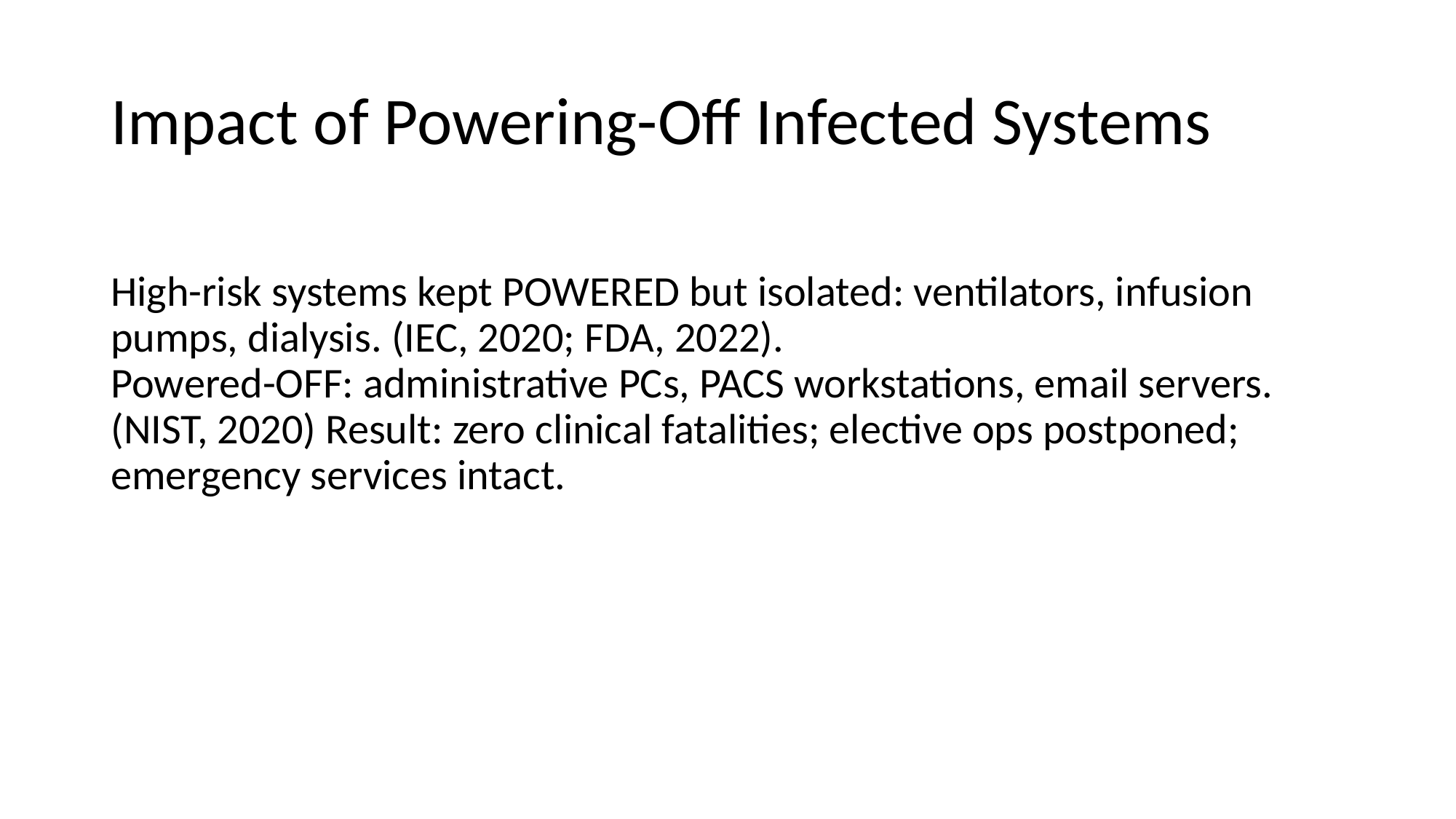

# Impact of Powering-Off Infected Systems
High-risk systems kept POWERED but isolated: ventilators, infusion pumps, dialysis. (IEC, 2020; FDA, 2022).
Powered-OFF: administrative PCs, PACS workstations, email servers. (NIST, 2020) Result: zero clinical fatalities; elective ops postponed; emergency services intact.